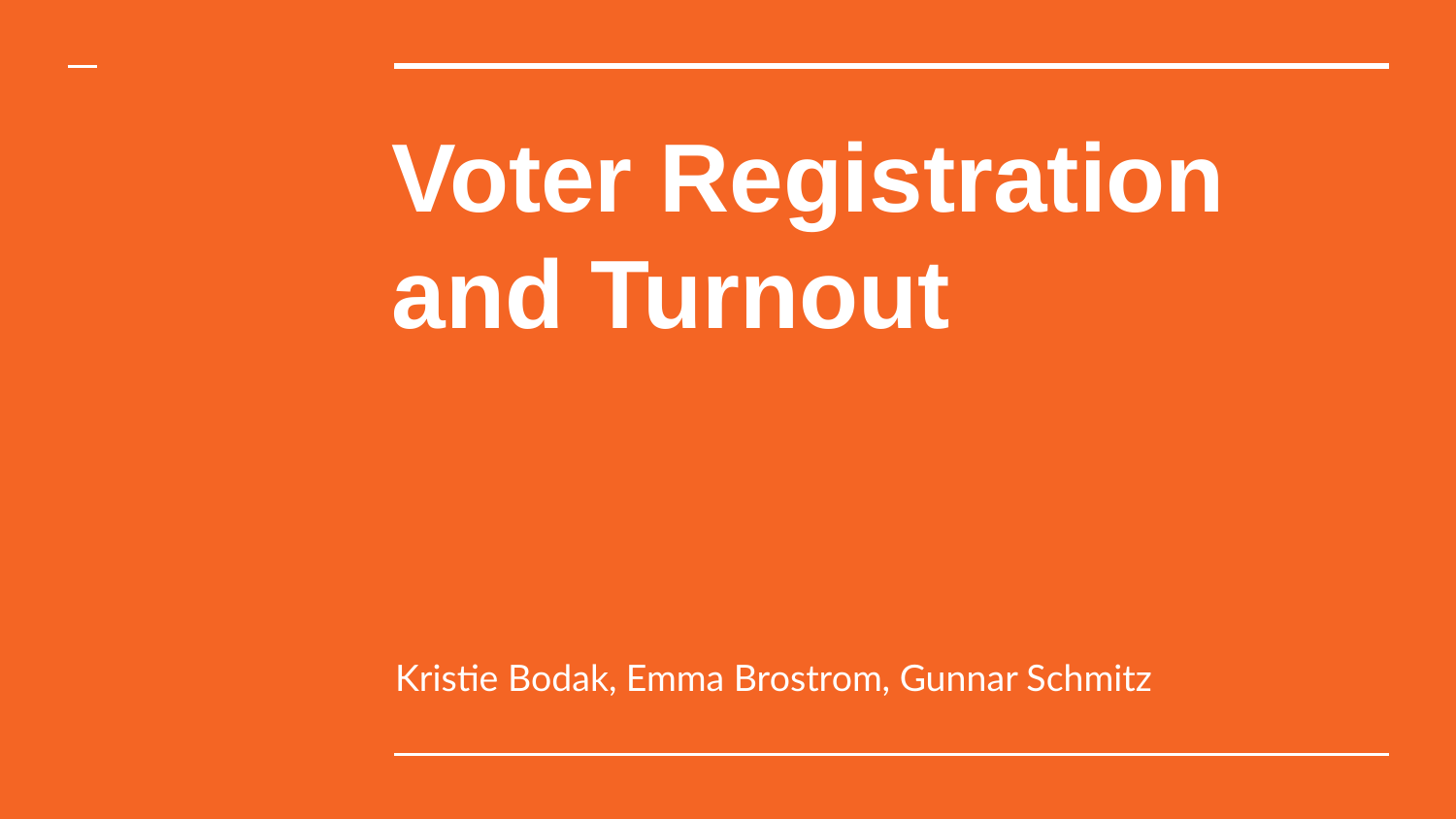

# Voter Registration and Turnout
Kristie Bodak, Emma Brostrom, Gunnar Schmitz